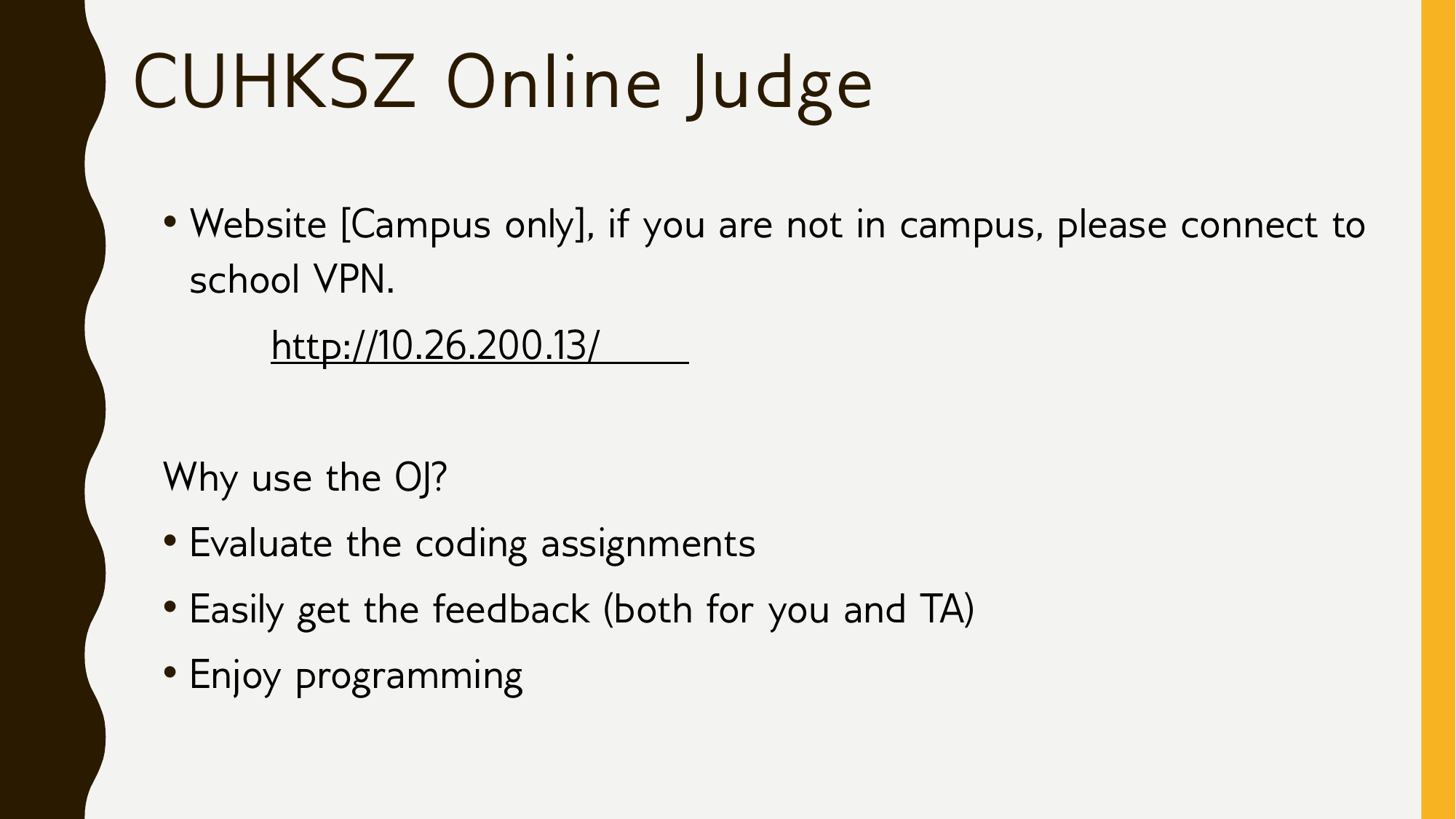

# CUHKSZ Online Judge
Website [Campus only], if you are not in campus, please connect to school VPN.
	http://10.26.200.13/

Why use the OJ?
Evaluate the coding assignments
Easily get the feedback (both for you and TA)
Enjoy programming